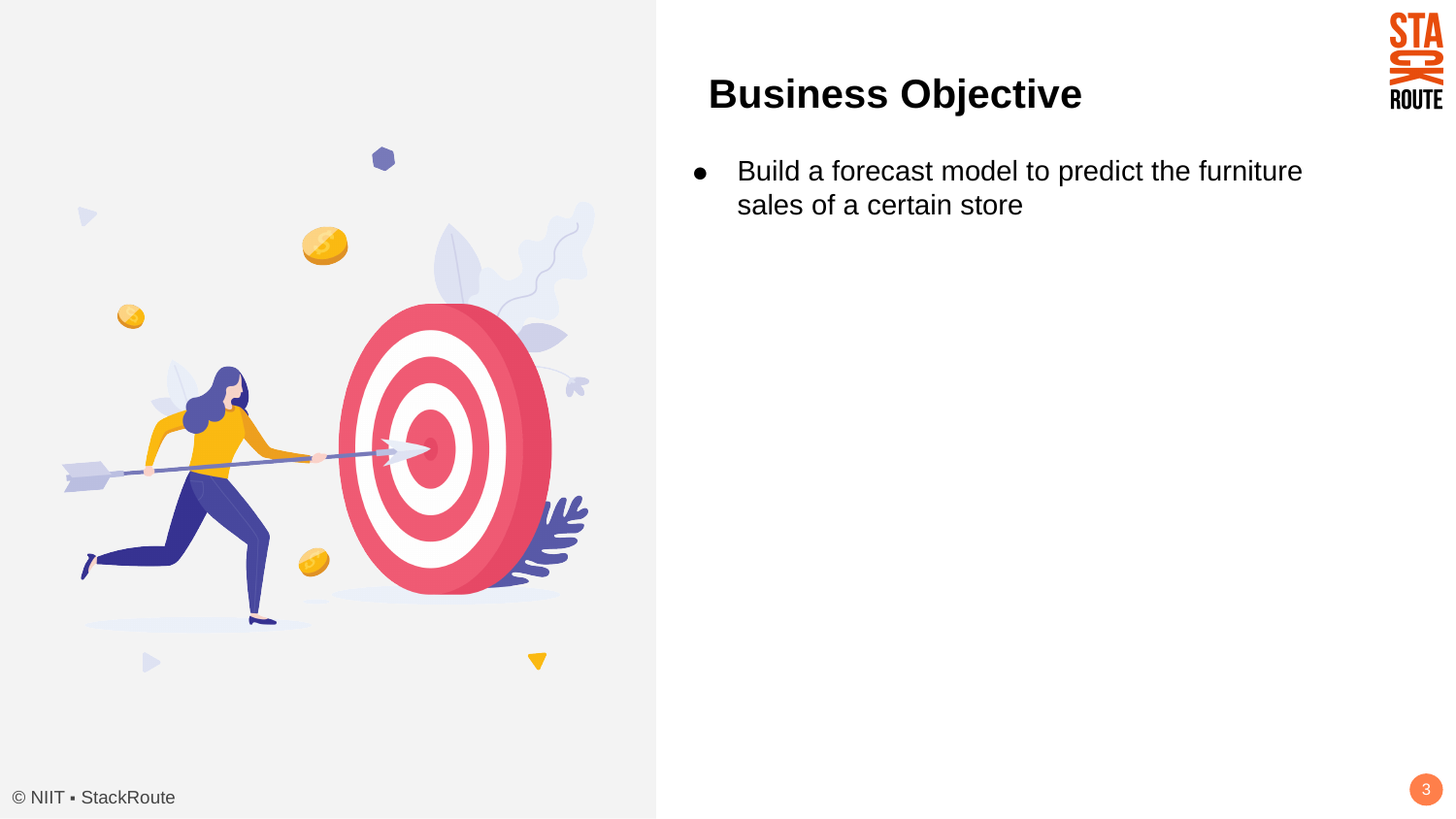

Business Objective
Build a forecast model to predict the furniture sales of a certain store